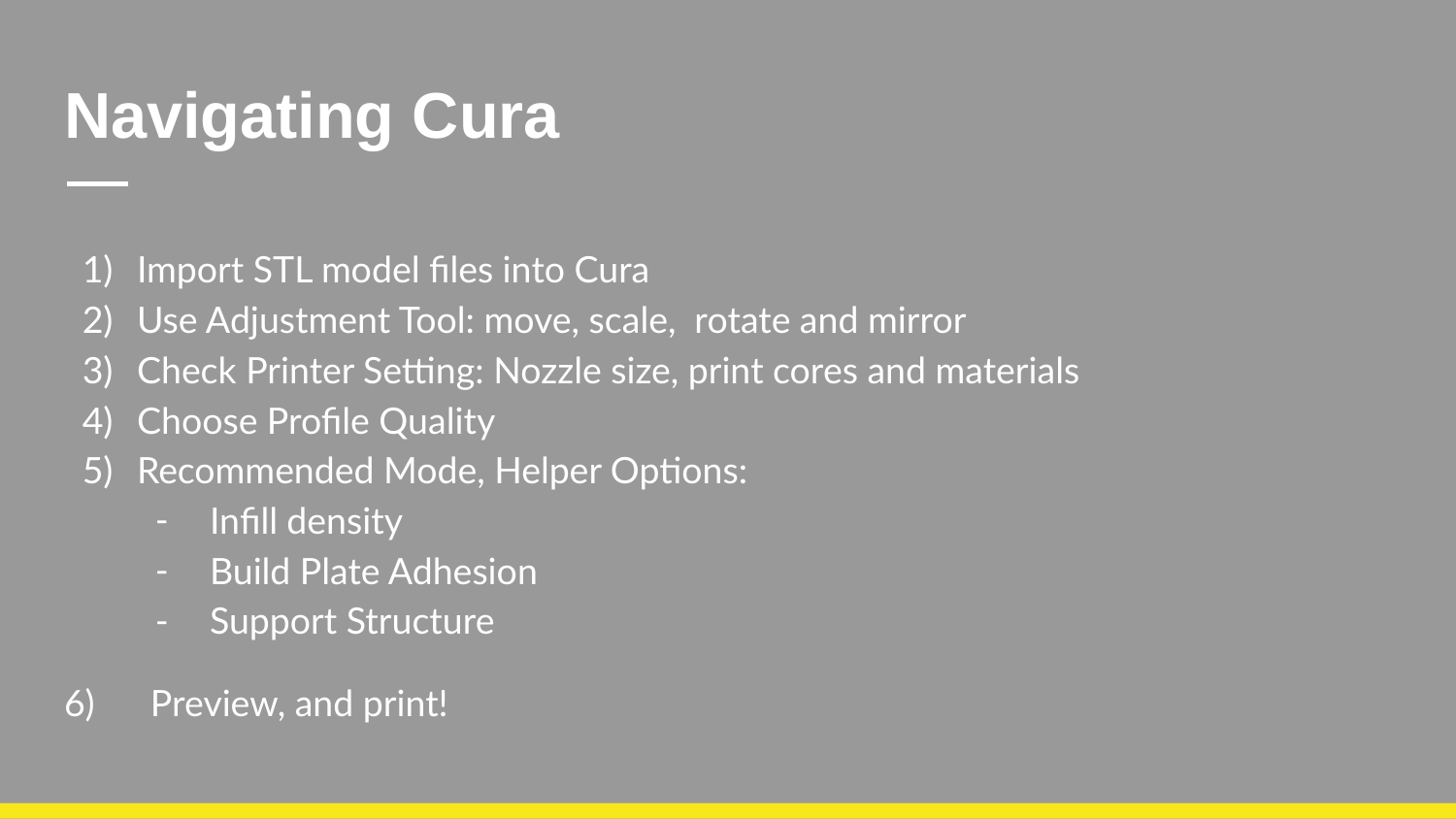

# Navigating Cura
Import STL model files into Cura
Use Adjustment Tool: move, scale,  rotate and mirror
Check Printer Setting: Nozzle size, print cores and materials
Choose Profile Quality
Recommended Mode, Helper Options:
Infill density
Build Plate Adhesion
Support Structure
6)      Preview, and print!